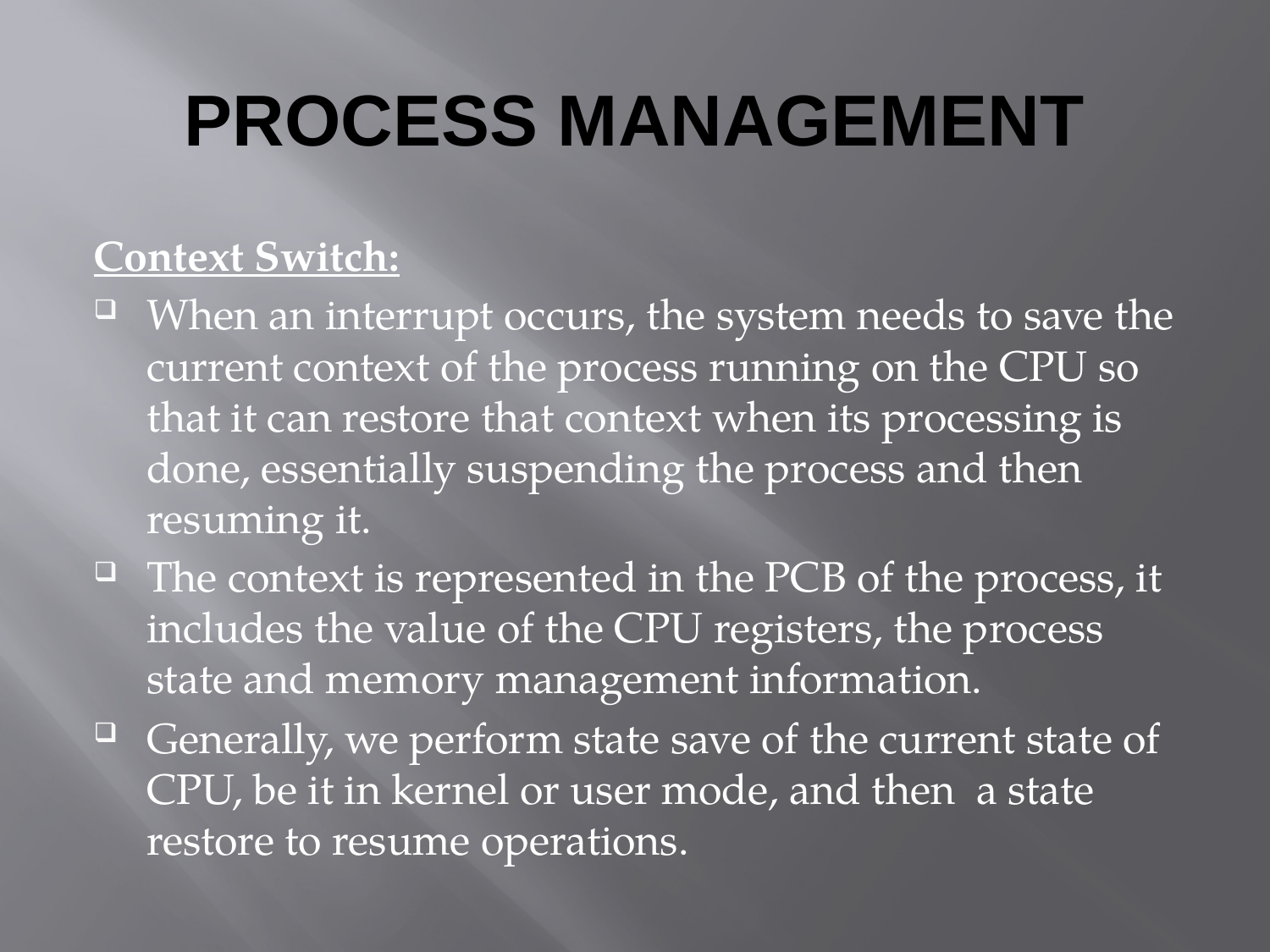

# PROCESS MANAGEMENT
Context Switch:
When an interrupt occurs, the system needs to save the current context of the process running on the CPU so that it can restore that context when its processing is done, essentially suspending the process and then resuming it.
The context is represented in the PCB of the process, it includes the value of the CPU registers, the process state and memory management information.
Generally, we perform state save of the current state of CPU, be it in kernel or user mode, and then  a state  restore to resume operations.